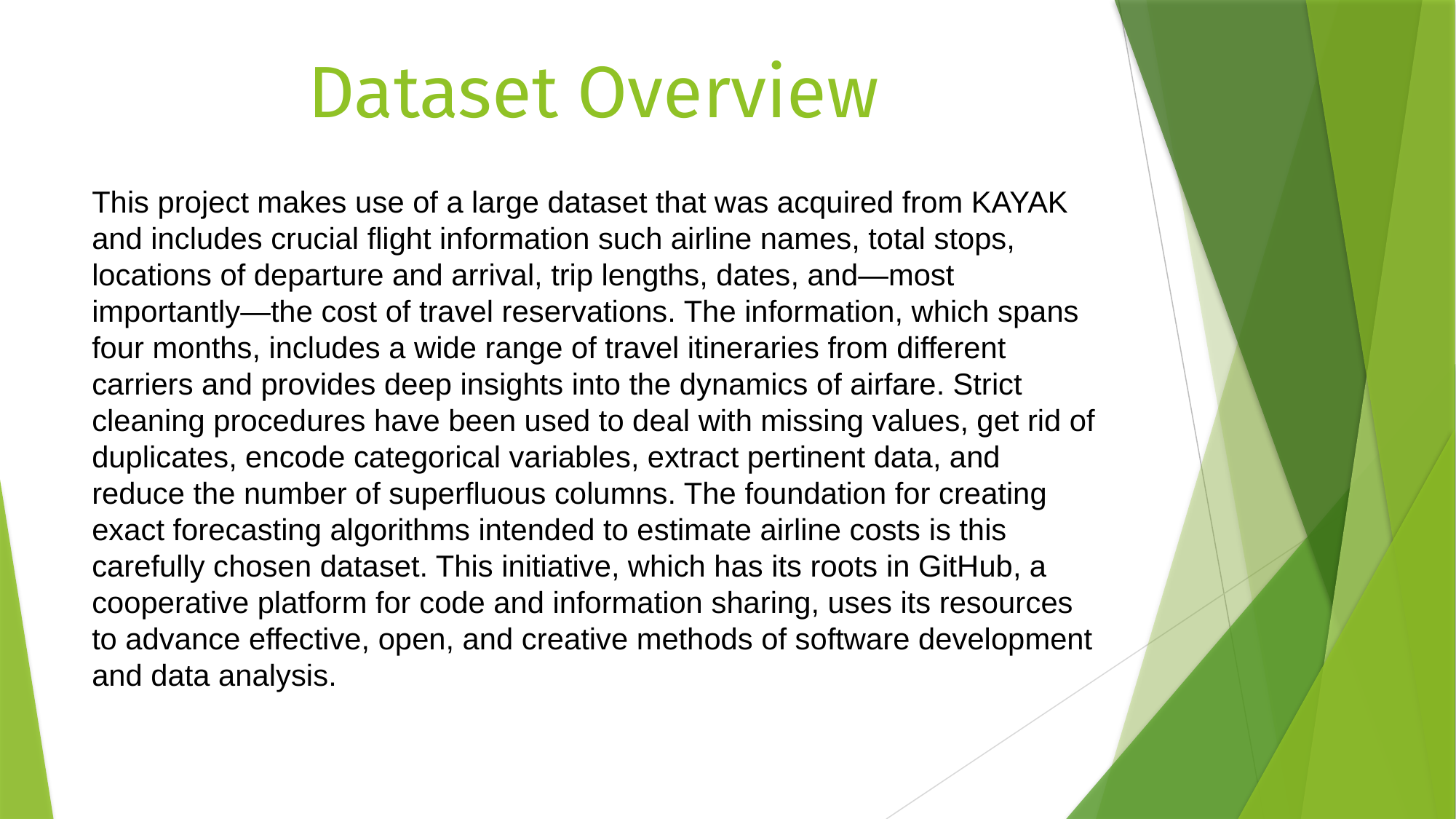

# Dataset Overview
This project makes use of a large dataset that was acquired from KAYAK and includes crucial flight information such airline names, total stops, locations of departure and arrival, trip lengths, dates, and—most importantly—the cost of travel reservations. The information, which spans four months, includes a wide range of travel itineraries from different carriers and provides deep insights into the dynamics of airfare. Strict cleaning procedures have been used to deal with missing values, get rid of duplicates, encode categorical variables, extract pertinent data, and reduce the number of superfluous columns. The foundation for creating exact forecasting algorithms intended to estimate airline costs is this carefully chosen dataset. This initiative, which has its roots in GitHub, a cooperative platform for code and information sharing, uses its resources to advance effective, open, and creative methods of software development and data analysis.